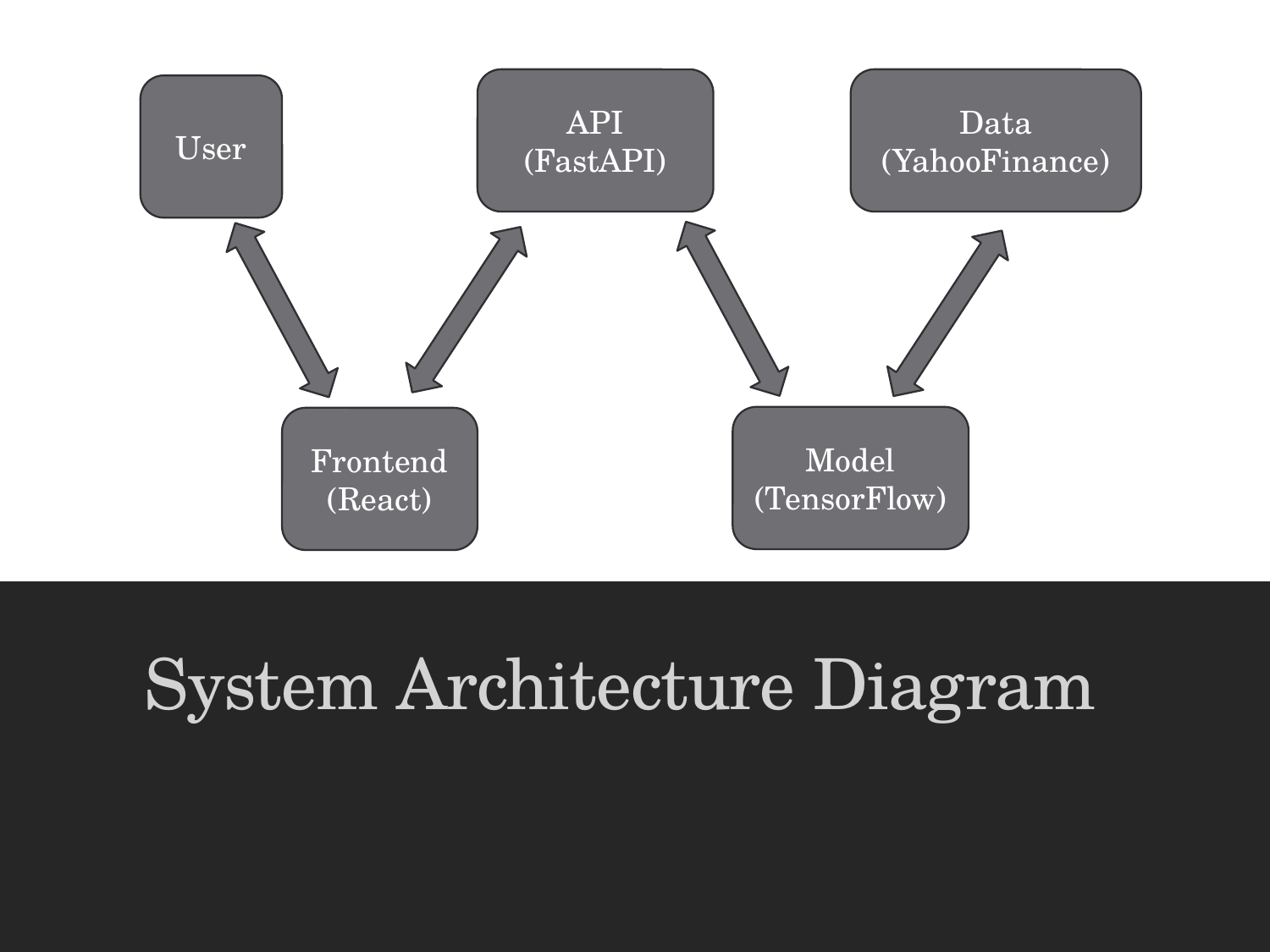

Data (YahooFinance)
API (FastAPI)
User

Model (TensorFlow)
Frontend (React)

# System Architecture Diagram